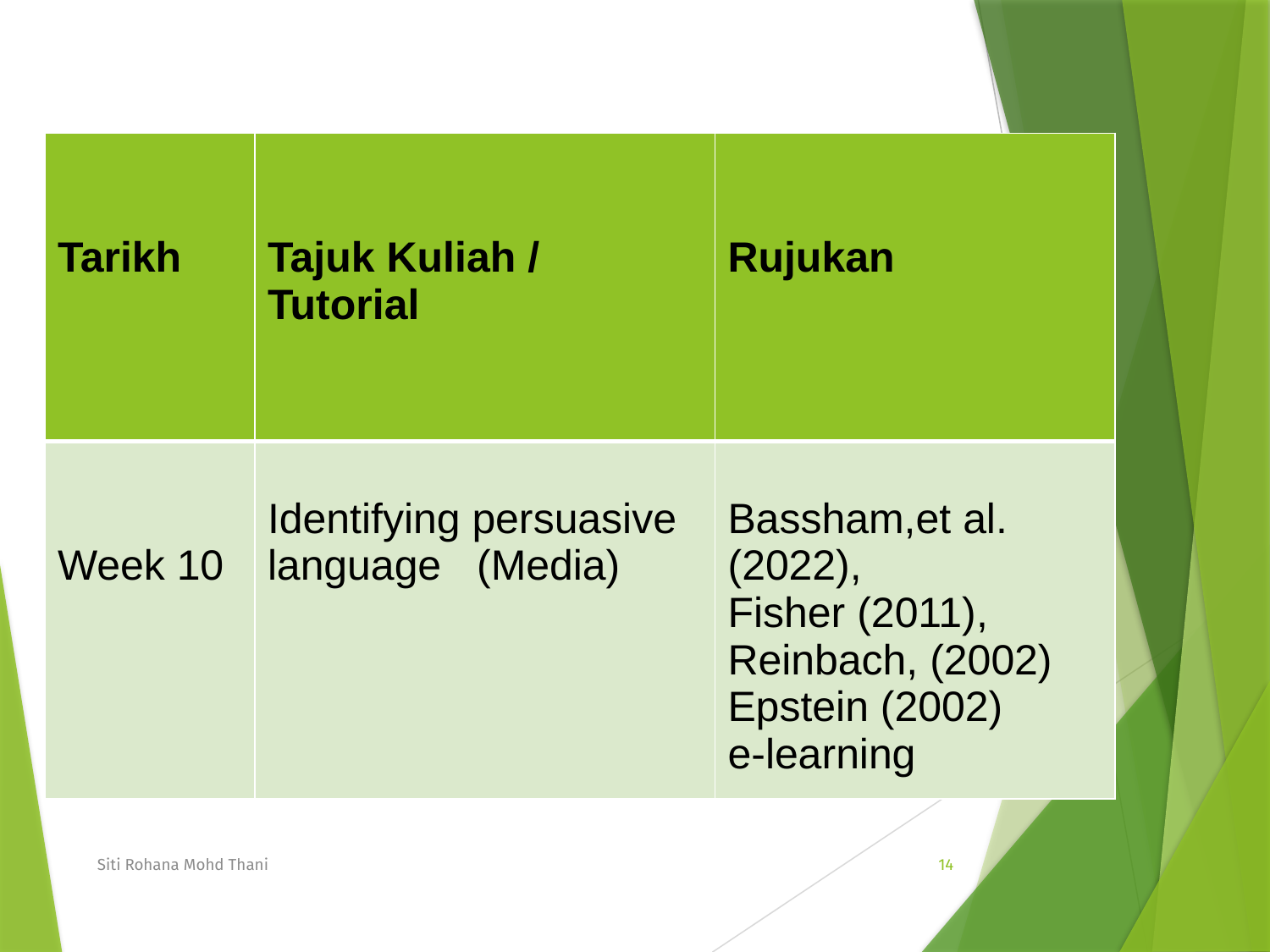

| Tarikh | Tajuk Kuliah / Tutorial | Rujukan |
| --- | --- | --- |
| Week 10 | Identifying persuasive language (Media) | Bassham,et al. (2022), Fisher (2011), Reinbach, (2002) Epstein (2002) e-learning |
Siti Rohana Mohd Thani
14